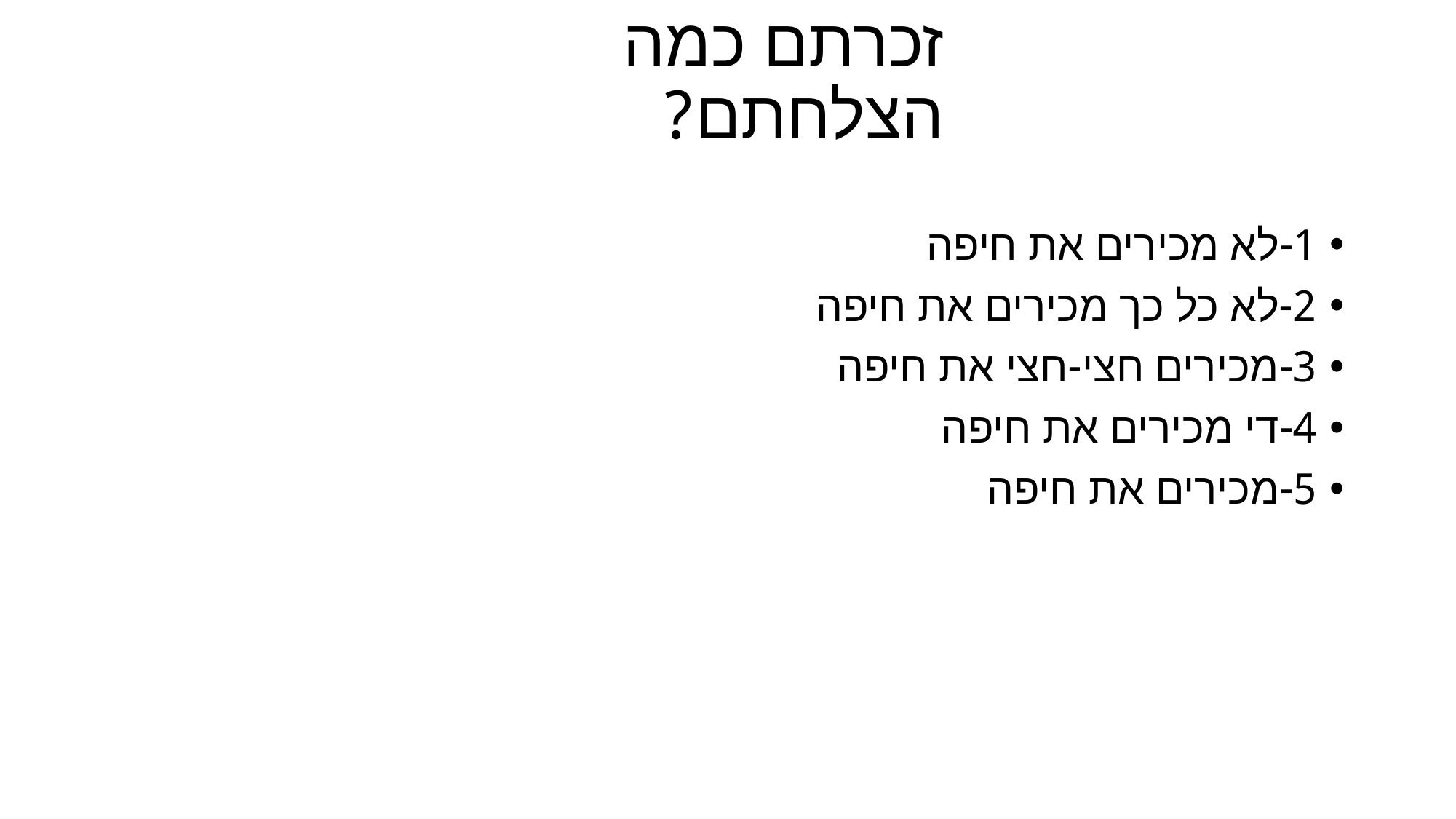

# זכרתם כמה הצלחתם?
1-לא מכירים את חיפה
2-לא כל כך מכירים את חיפה
3-מכירים חצי-חצי את חיפה
4-די מכירים את חיפה
5-מכירים את חיפה